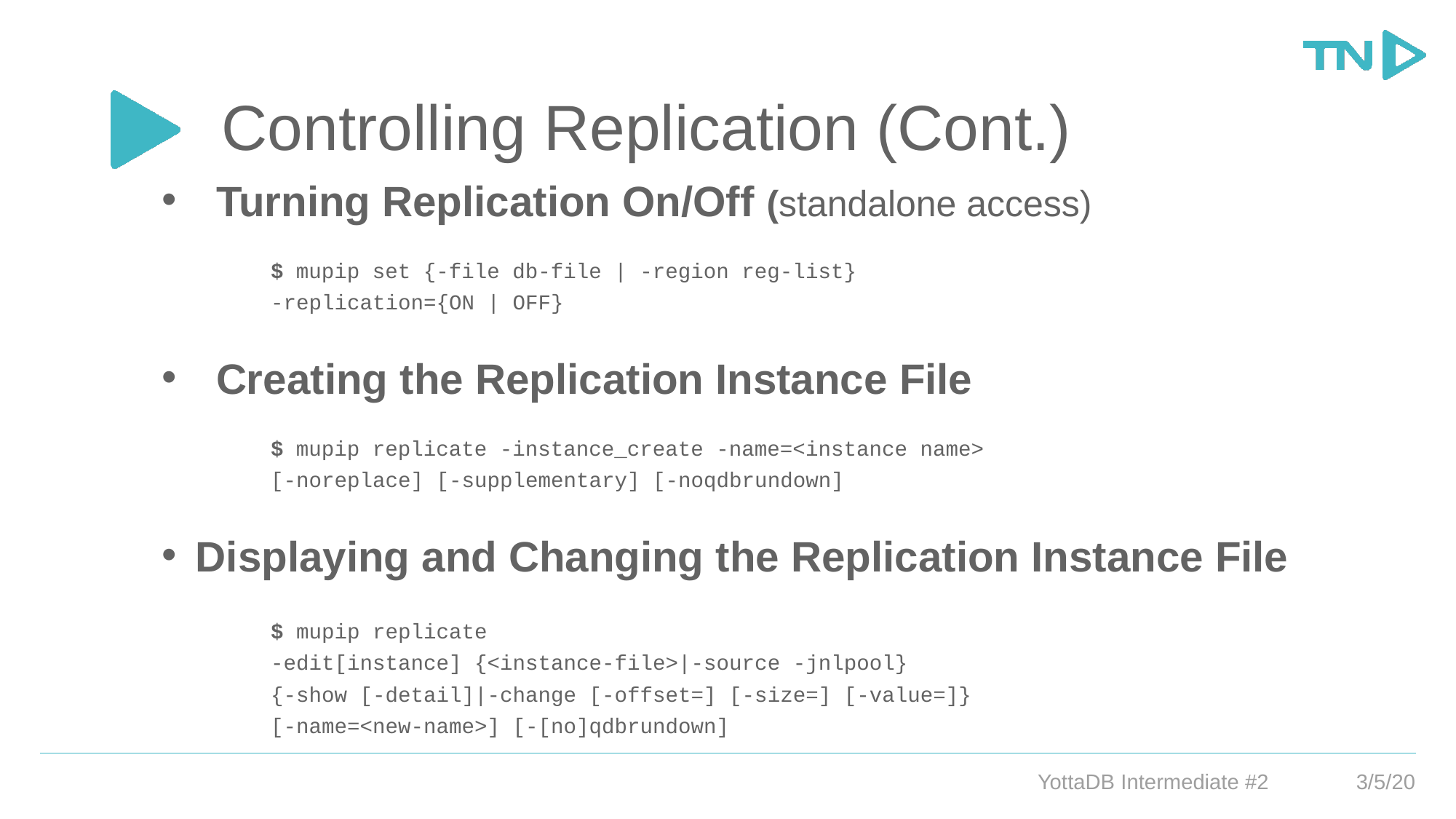

# Controlling Replication (Cont.)
Turning Replication On/Off (standalone access)

	$ mupip set {-file db-file | -region reg-list}
	-replication={ON | OFF}

Creating the Replication Instance File

	$ mupip replicate -instance_create -name=<instance name>
	[-noreplace] [-supplementary] [-noqdbrundown]

Displaying and Changing the Replication Instance File

	$ mupip replicate
 	-edit[instance] {<instance-file>|-source -jnlpool}
 	{-show [-detail]|-change [-offset=] [-size=] [-value=]}
 	[-name=<new-name>] [-[no]qdbrundown]

YottaDB Intermediate #2
3/5/20